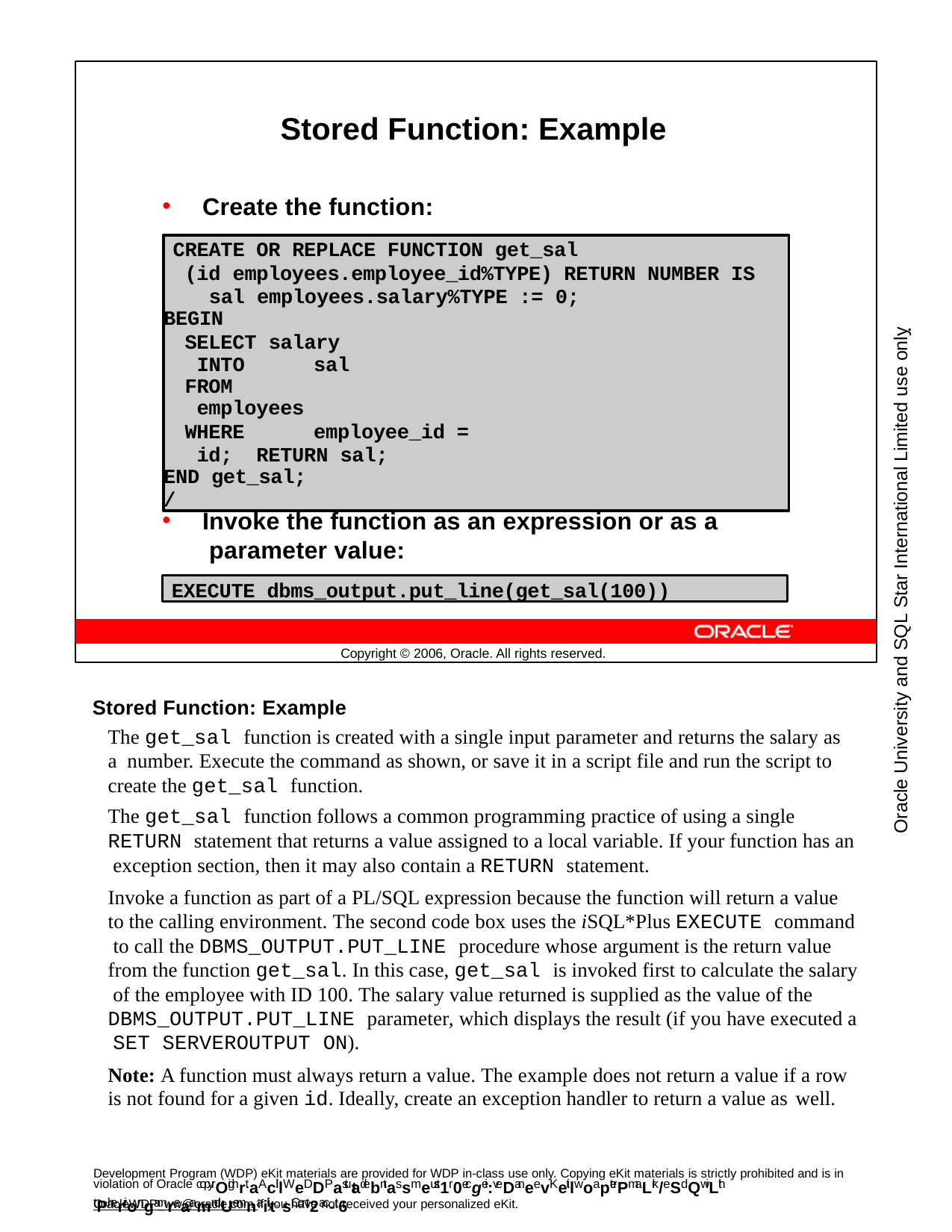

Stored Function: Example

Create the function:
CREATE OR REPLACE FUNCTION get_sal
(id employees.employee_id%TYPE) RETURN NUMBER IS  sal employees.salary%TYPE := 0;
BEGIN
SELECT salary  INTO	sal
FROM	employees
WHERE	employee_id = id;  RETURN sal;
END get_sal;
/
Oracle University and SQL Star International Limited use onlyฺ
Invoke the function as an expression or as a  parameter value:
EXECUTE dbms_output.put_line(get_sal(100))
Copyright © 2006, Oracle. All rights reserved.
Stored Function: Example
The get_sal function is created with a single input parameter and returns the salary as a  number. Execute the command as shown, or save it in a script file and run the script to  create the get_sal function.
The get_sal function follows a common programming practice of using a single  RETURN statement that returns a value assigned to a local variable. If your function has an  exception section, then it may also contain a RETURN statement.
Invoke a function as part of a PL/SQL expression because the function will return a value  to the calling environment. The second code box uses the iSQL*Plus EXECUTE command  to call the DBMS_OUTPUT.PUT_LINE procedure whose argument is the return value  from the function get_sal. In this case, get_sal is invoked first to calculate the salary  of the employee with ID 100. The salary value returned is supplied as the value of the  DBMS_OUTPUT.PUT_LINE parameter, which displays the result (if you have executed a  SET SERVEROUTPUT ON).
Note: A function must always return a value. The example does not return a value if a row  is not found for a given id. Ideally, create an exception handler to return a value as well.
Development Program (WDP) eKit materials are provided for WDP in-class use only. Copying eKit materials is strictly prohibited and is in
violation of Oracle copyrOighrt.aAclllWeDDP astutadebntas smeust1r0ecgei:veDaneevKeitlwoapterPmaLrk/eSdQwiLth tPherirongamreaamnd Uemnaiilt. sCont2ac-t6
OracleWDP_ww@oracle.com if you have not received your personalized eKit.